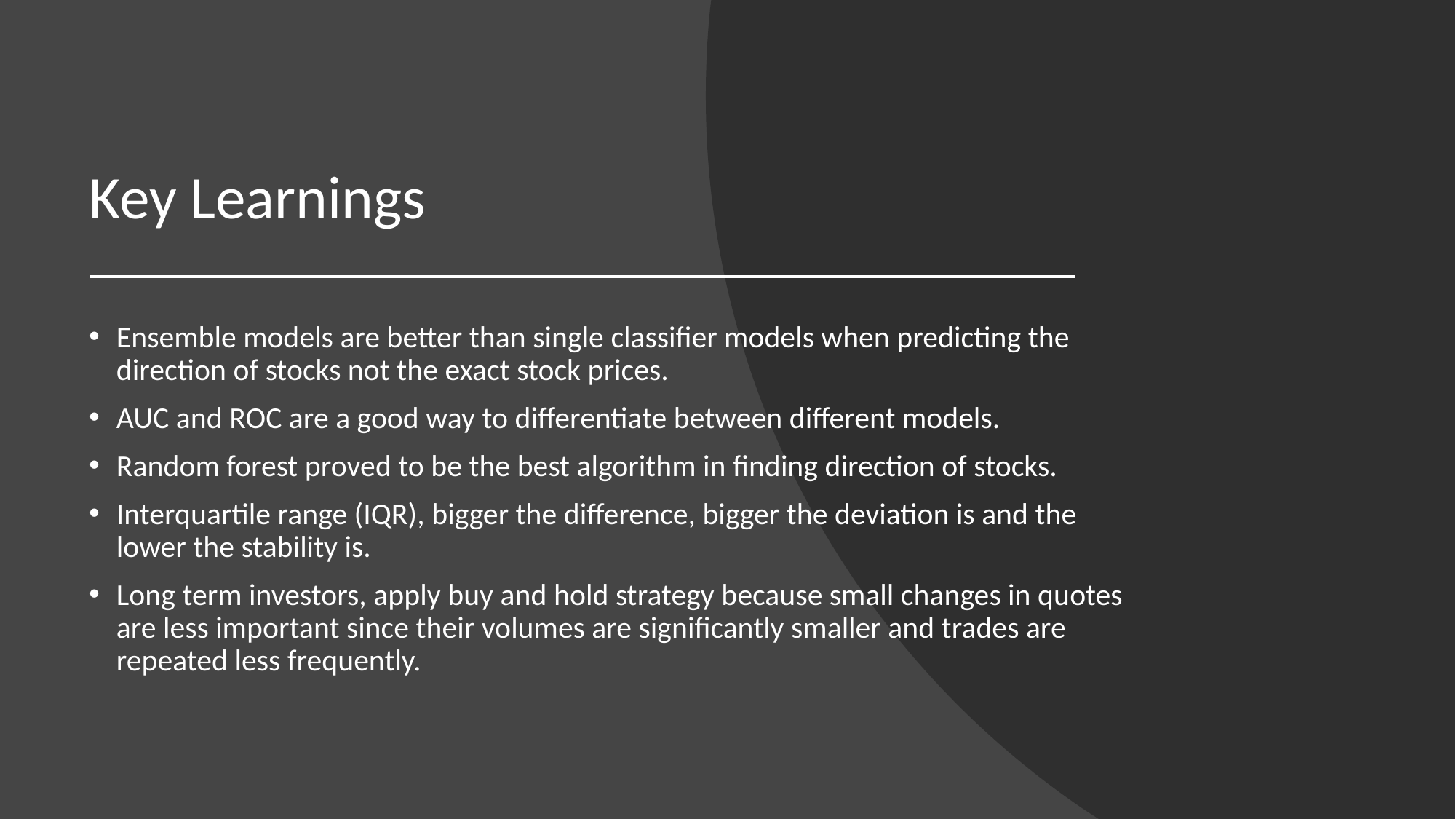

# Key Learnings
Ensemble models are better than single classifier models when predicting the direction of stocks not the exact stock prices.
AUC and ROC are a good way to differentiate between different models.
Random forest proved to be the best algorithm in finding direction of stocks.
Interquartile range (IQR), bigger the difference, bigger the deviation is and the lower the stability is.
Long term investors, apply buy and hold strategy because small changes in quotes are less important since their volumes are significantly smaller and trades are repeated less frequently.